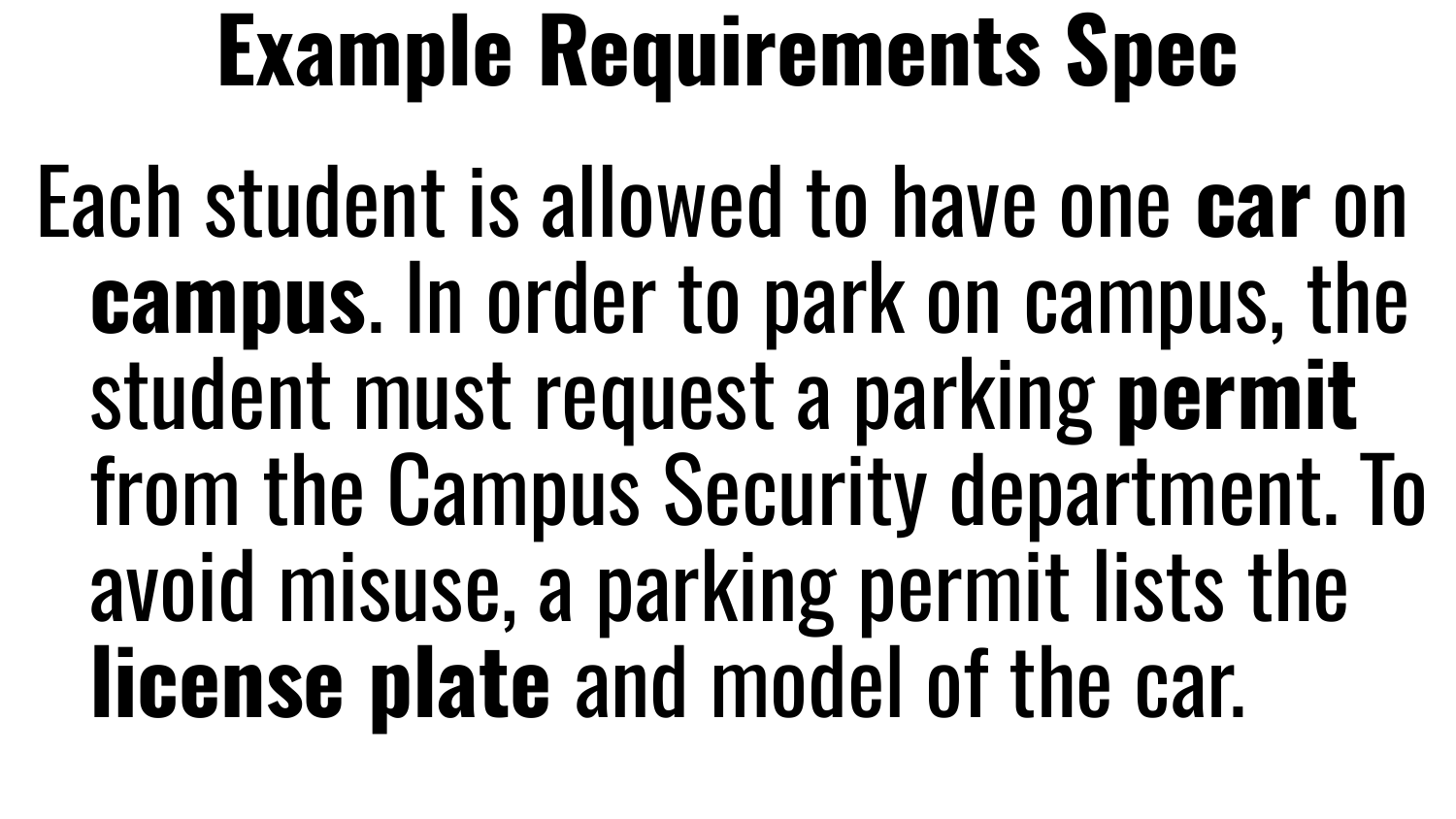

# Example Requirements Spec

Each student is allowed to have one car on campus. In order to park on campus, the student must request a parking permit from the Campus Security department. To avoid misuse, a parking permit lists the license plate and model of the car.